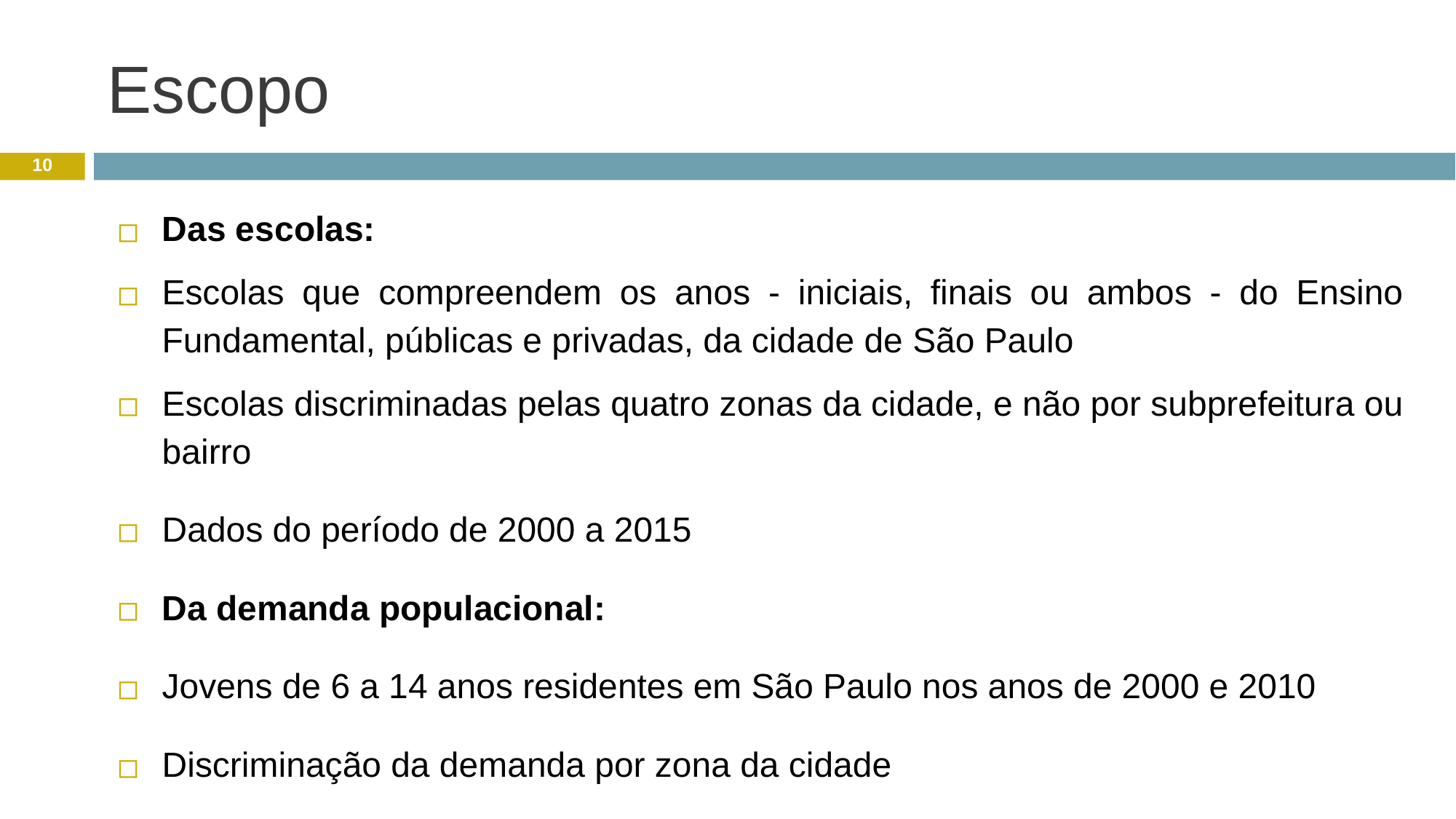

# Escopo
10
Das escolas:
Escolas que compreendem os anos - iniciais, finais ou ambos - do Ensino Fundamental, públicas e privadas, da cidade de São Paulo
Escolas discriminadas pelas quatro zonas da cidade, e não por subprefeitura ou bairro
Dados do período de 2000 a 2015
Da demanda populacional:
Jovens de 6 a 14 anos residentes em São Paulo nos anos de 2000 e 2010
Discriminação da demanda por zona da cidade